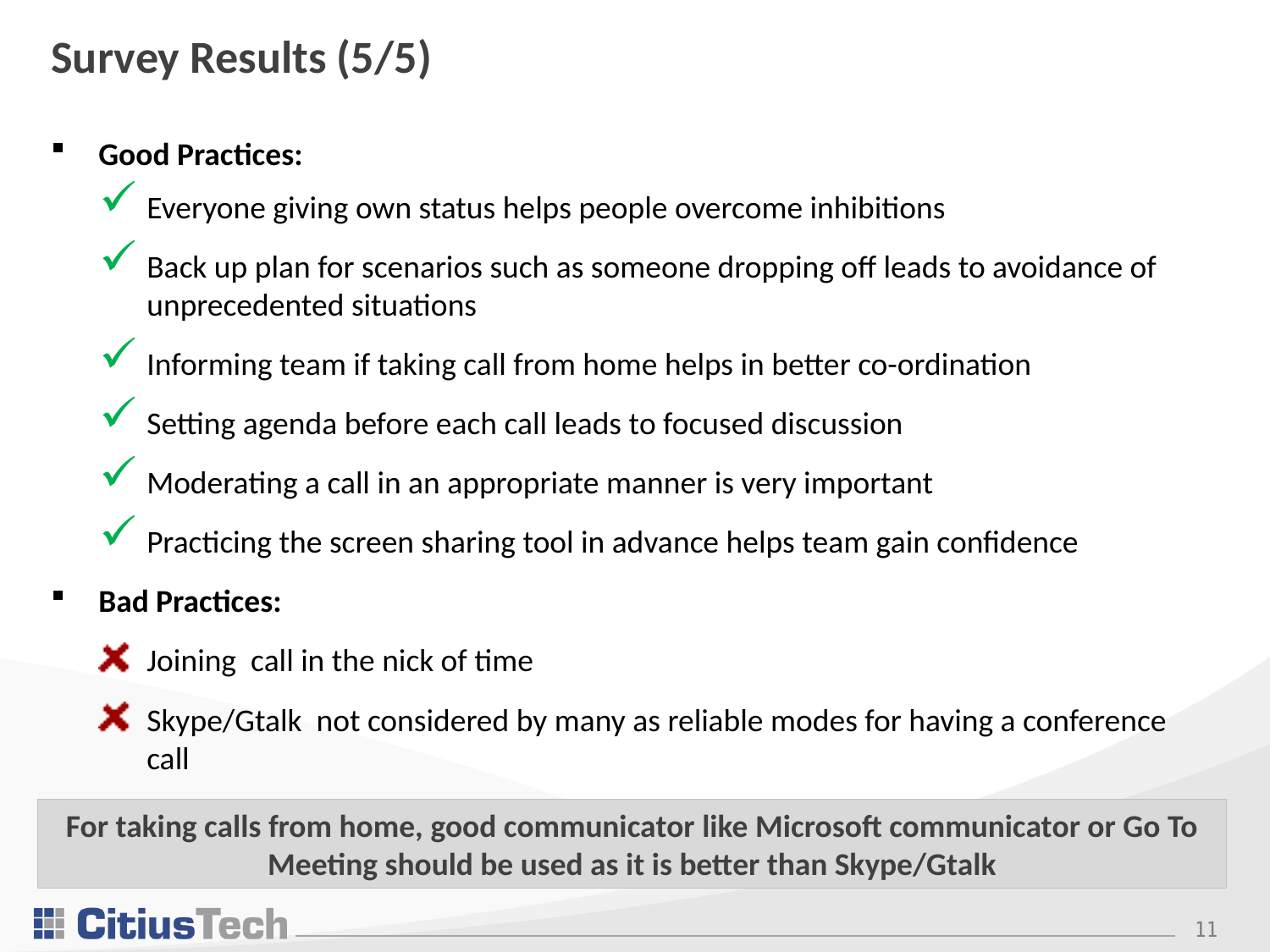

# Survey Results (5/5)
Good Practices:
Everyone giving own status helps people overcome inhibitions
Back up plan for scenarios such as someone dropping off leads to avoidance of unprecedented situations
Informing team if taking call from home helps in better co-ordination
Setting agenda before each call leads to focused discussion
Moderating a call in an appropriate manner is very important
Practicing the screen sharing tool in advance helps team gain confidence
Bad Practices:
Joining  call in the nick of time
Skype/Gtalk  not considered by many as reliable modes for having a conference call
For taking calls from home, good communicator like Microsoft communicator or Go To Meeting should be used as it is better than Skype/Gtalk